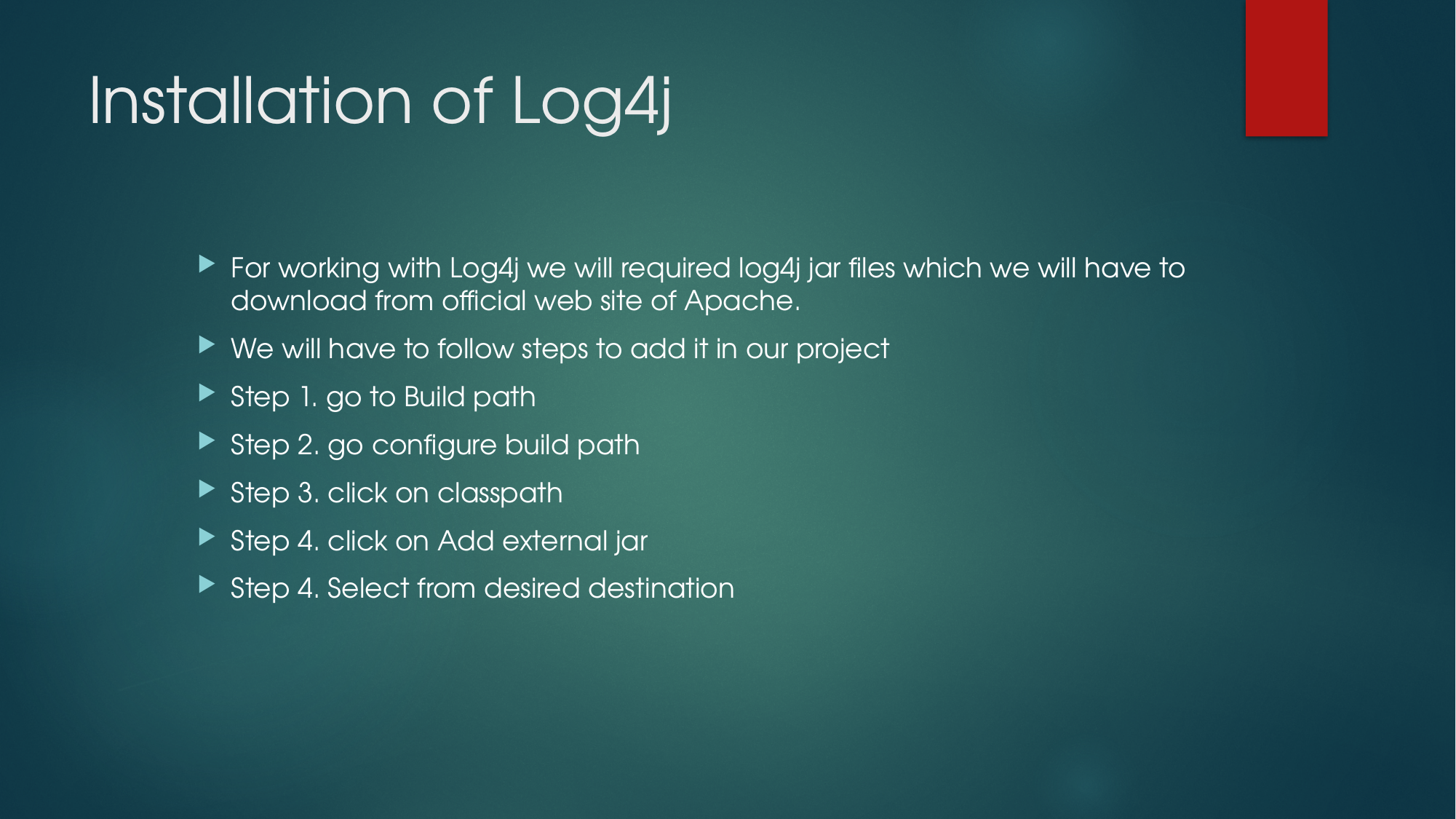

# Installation of Log4j
For working with Log4j we will required log4j jar files which we will have to download from official web site of Apache.
We will have to follow steps to add it in our project
Step 1. go to Build path
Step 2. go configure build path
Step 3. click on classpath
Step 4. click on Add external jar
Step 4. Select from desired destination